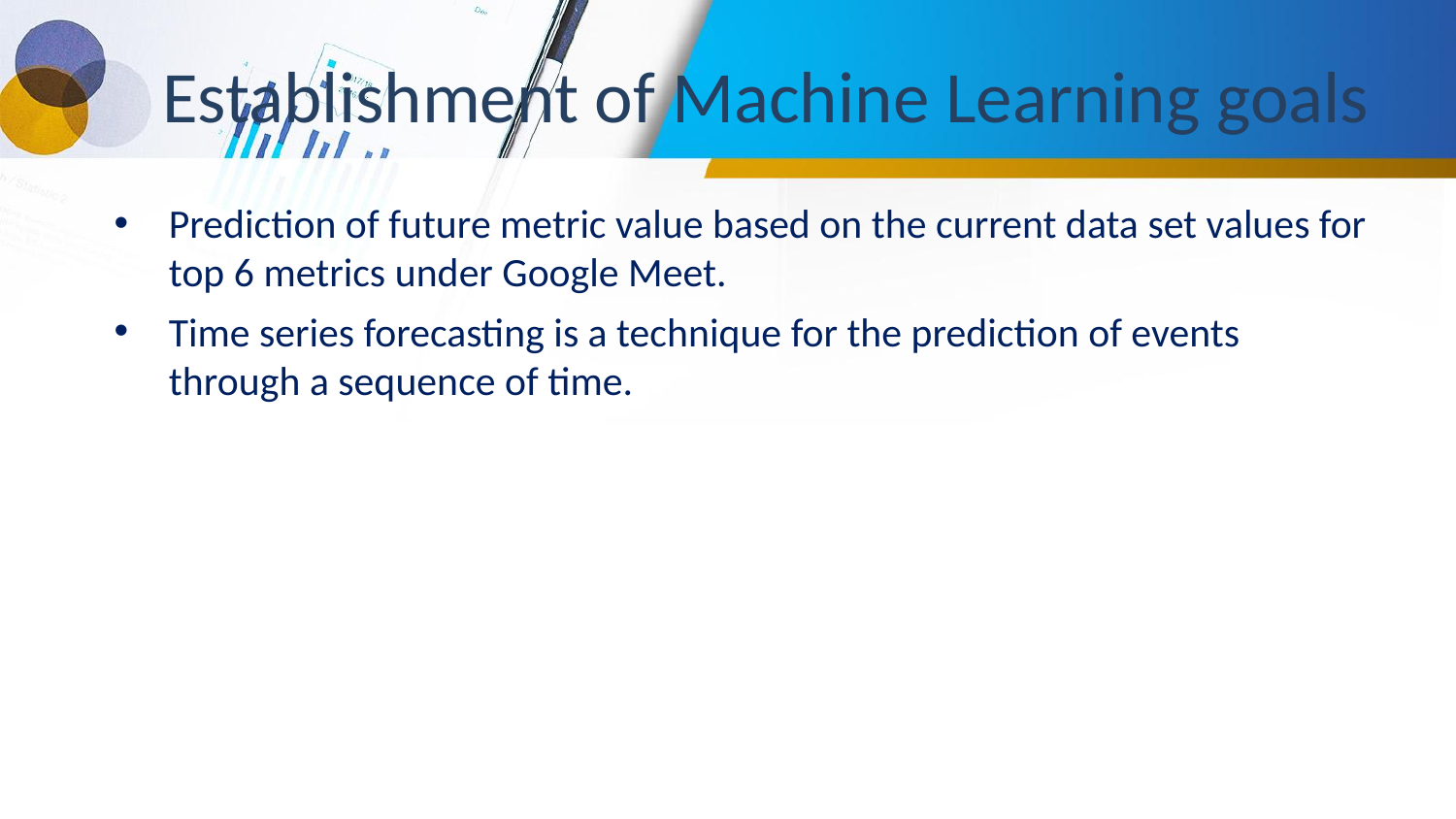

# Establishment of Machine Learning goals
Prediction of future metric value based on the current data set values for top 6 metrics under Google Meet.
Time series forecasting is a technique for the prediction of events through a sequence of time.